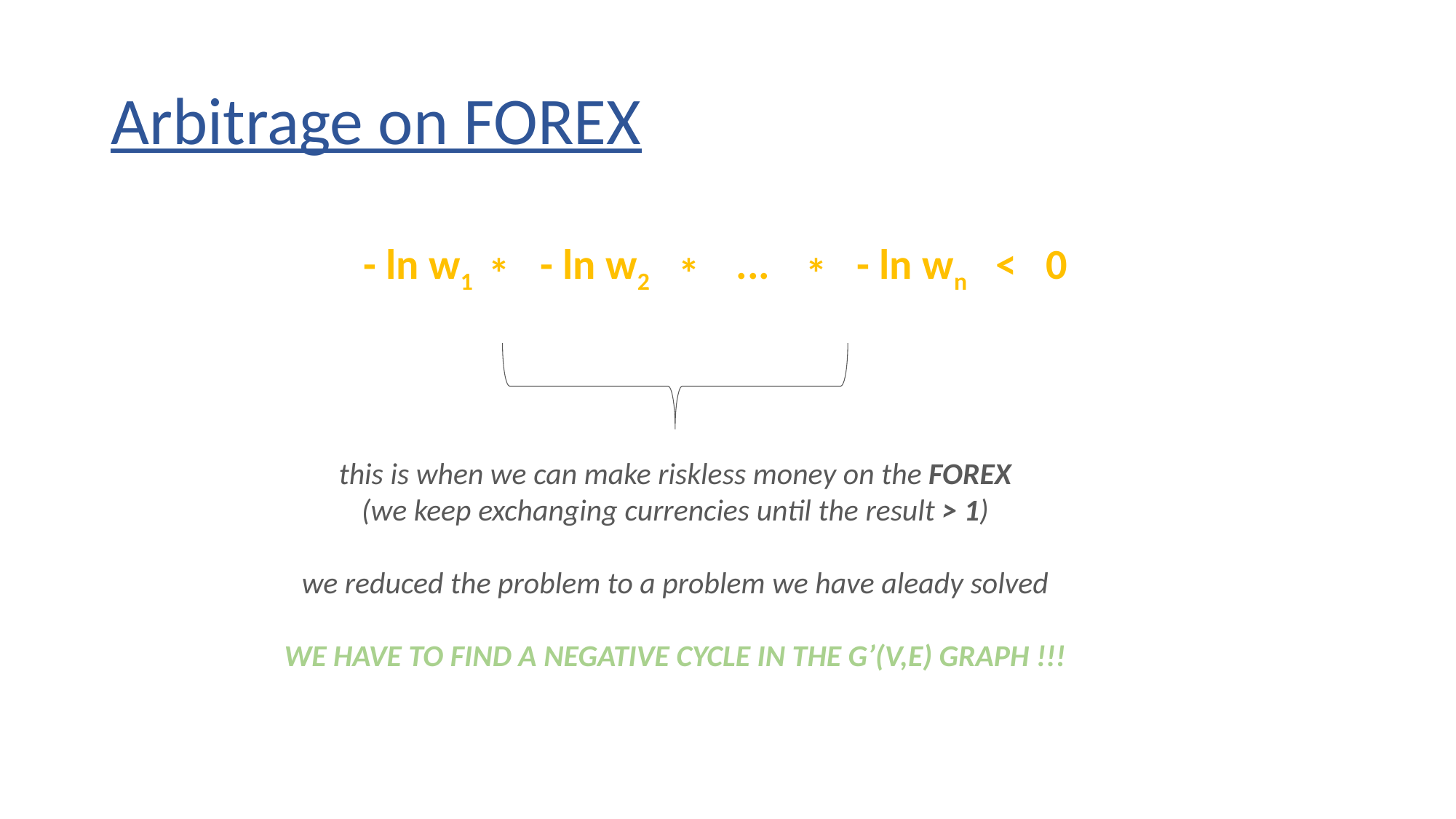

# Arbitrage on FOREX

- ln w1       - ln w2         ...         - ln wn   <   0
*
*
*
this is when we can make riskless money on the FOREX
(we keep exchanging currencies until the result > 1)

we reduced the problem to a problem we have aleady solved

WE HAVE TO FIND A NEGATIVE CYCLE IN THE G’(V,E) GRAPH !!!